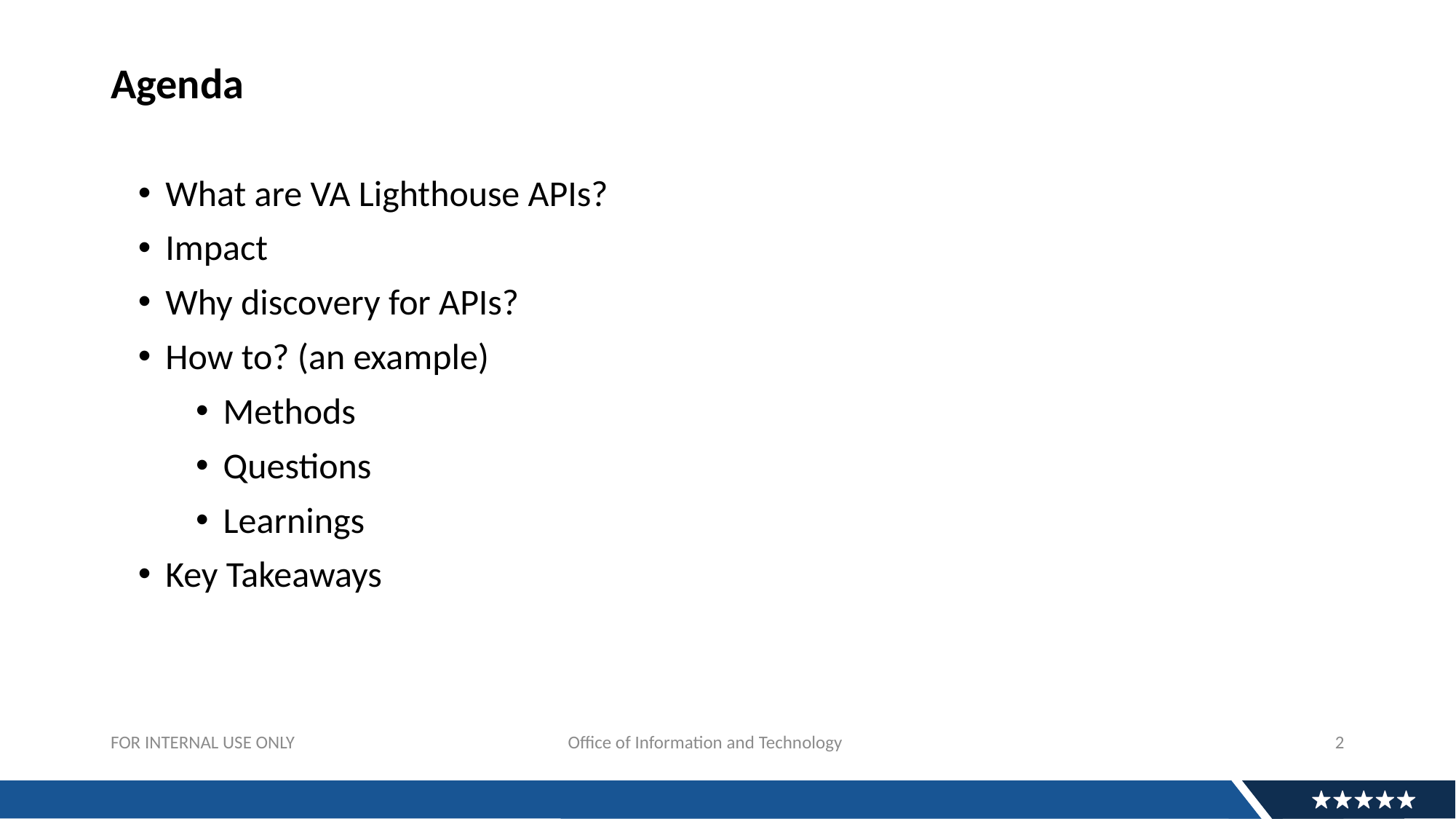

# Agenda
What are VA Lighthouse APIs?
Impact
Why discovery for APIs?
How to? (an example)
Methods
Questions
Learnings
Key Takeaways
2
FOR INTERNAL USE ONLY			     Office of Information and Technology